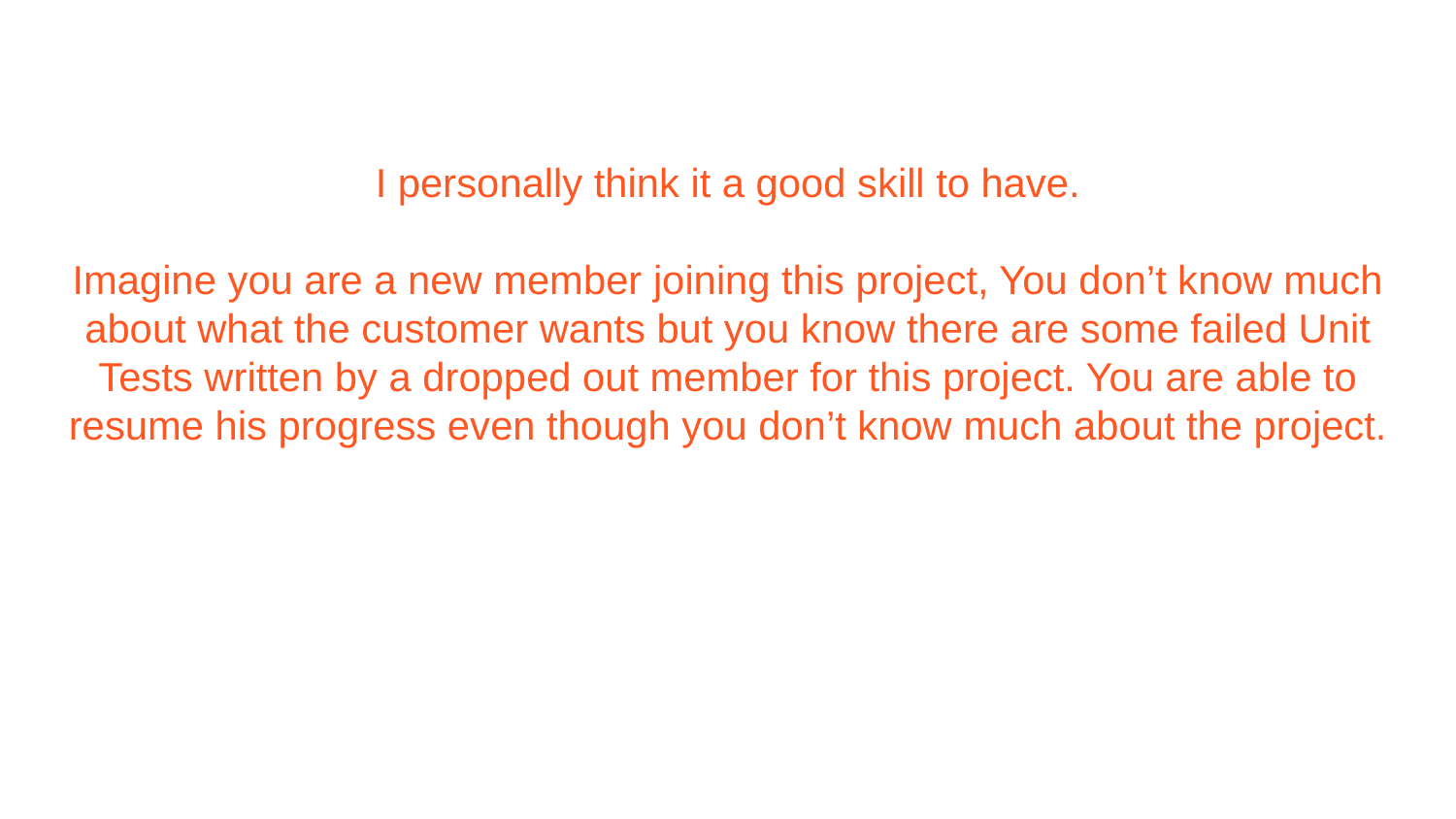

# I personally think it a good skill to have.

Imagine you are a new member joining this project, You don’t know much about what the customer wants but you know there are some failed Unit Tests written by a dropped out member for this project. You are able to resume his progress even though you don’t know much about the project.